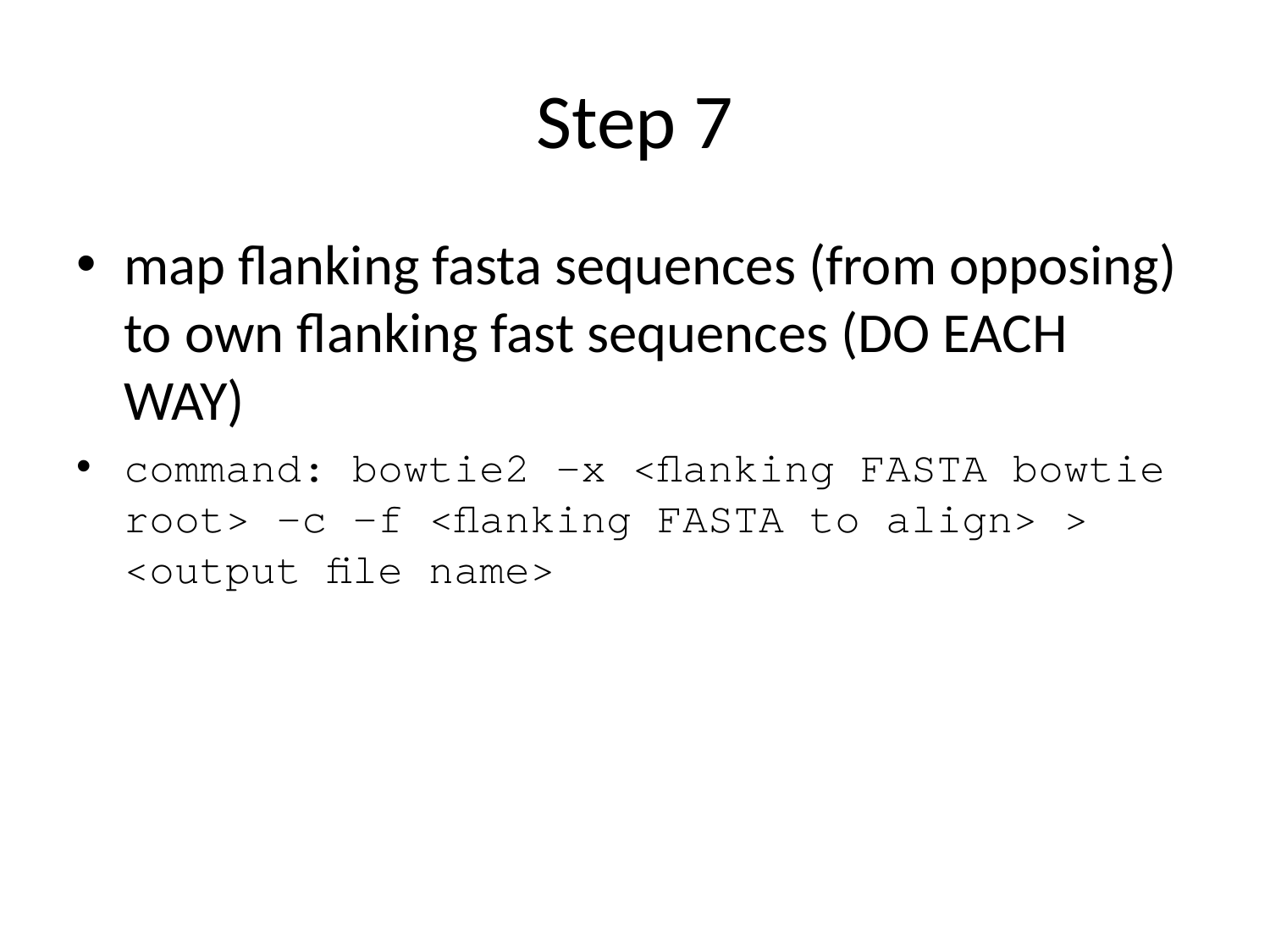

# Step 7
map flanking fasta sequences (from opposing) to own flanking fast sequences (DO EACH WAY)
command: bowtie2 -x <flanking FASTA bowtie root> -c -f <flanking FASTA to align> > <output file name>